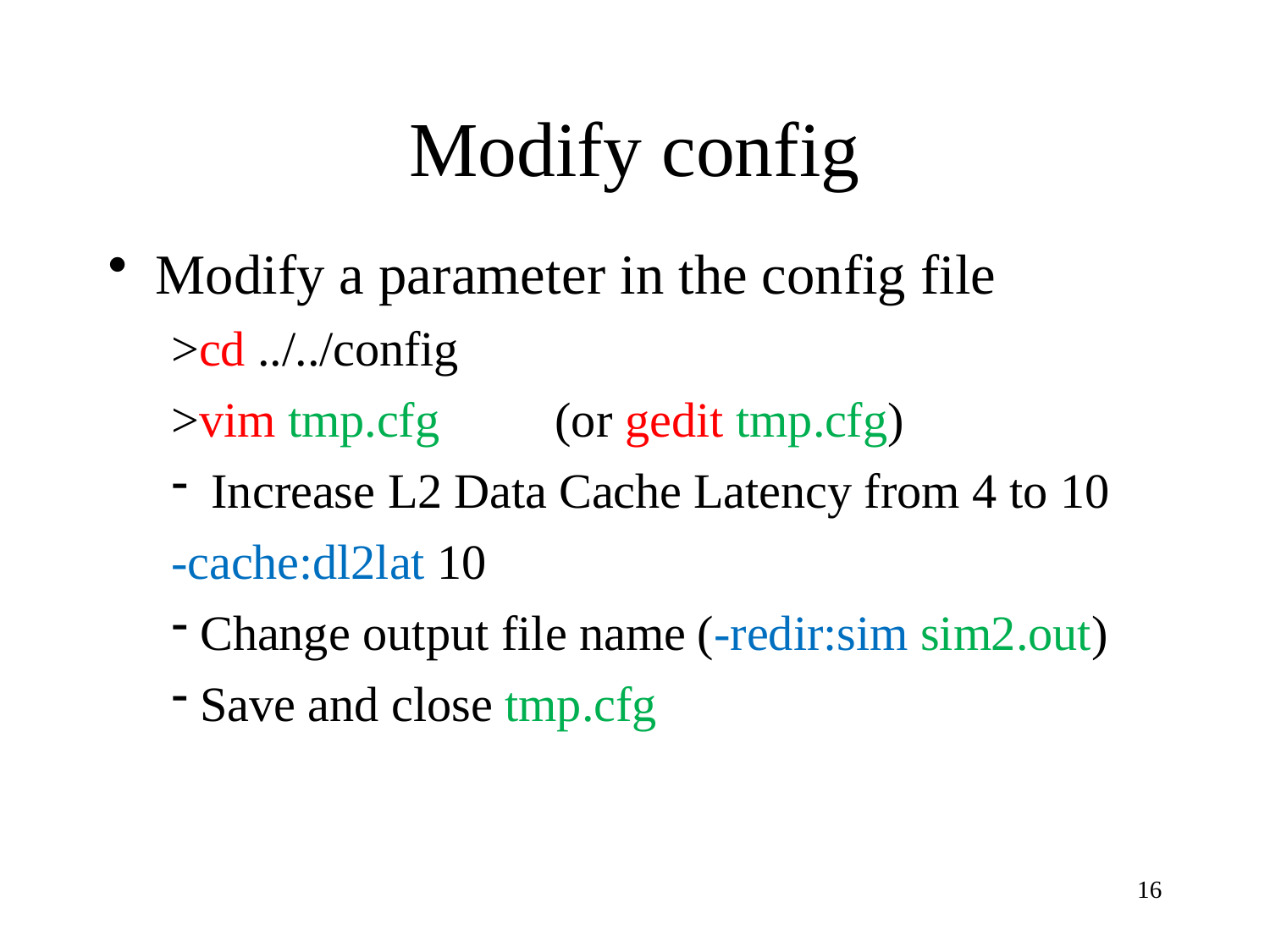

# Modify config
Modify a parameter in the config file
>cd ../../config
>vim tmp.cfg	(or gedit tmp.cfg)
Increase L2 Data Cache Latency from 4 to 10
-cache:dl2lat 10
Change output file name (-redir:sim sim2.out)
Save and close tmp.cfg
16